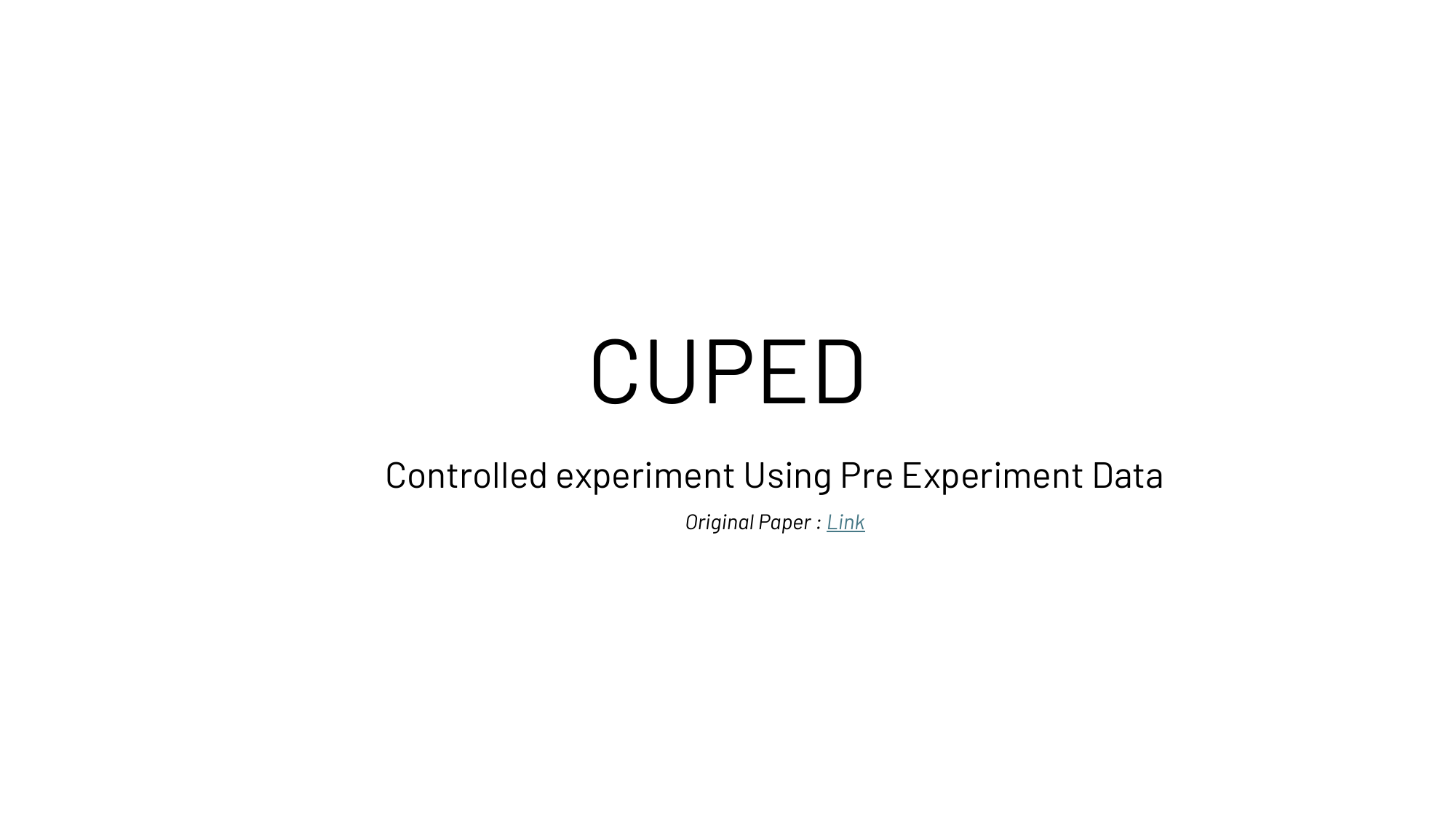

# CUPED
Controlled experiment Using Pre Experiment Data
Original Paper : Link